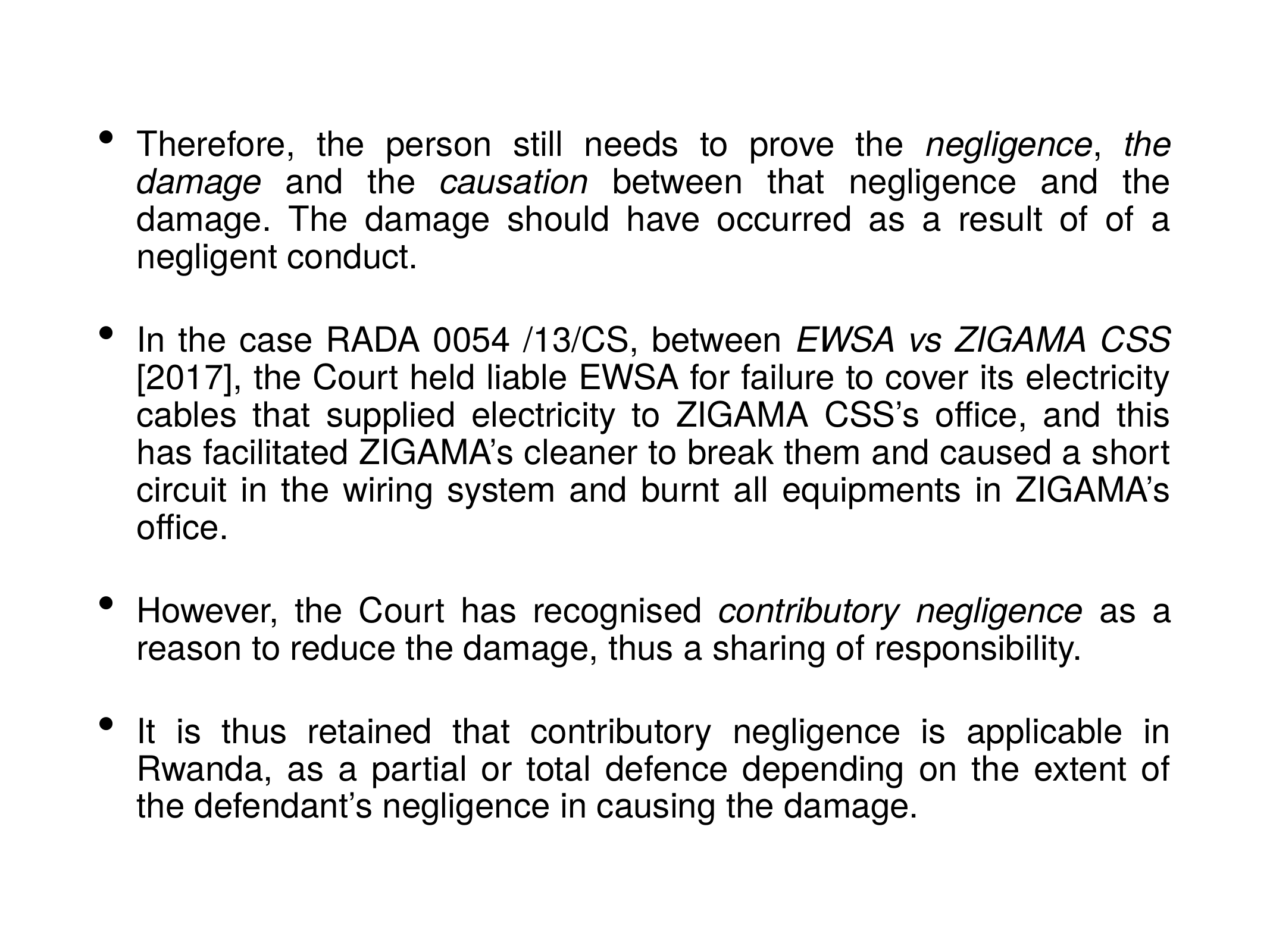

Therefore, the person still needs to prove the negligence, the damage and the causation between that negligence and the damage. The damage should have occurred as a result of of a negligent conduct.
In the case RADA 0054 /13/CS, between EWSA vs ZIGAMA CSS [2017], the Court held liable EWSA for failure to cover its electricity cables that supplied electricity to ZIGAMA CSS’s office, and this has facilitated ZIGAMA’s cleaner to break them and caused a short circuit in the wiring system and burnt all equipments in ZIGAMA’s office.
However, the Court has recognised contributory negligence as a reason to reduce the damage, thus a sharing of responsibility.
It is thus retained that contributory negligence is applicable in Rwanda, as a partial or total defence depending on the extent of the defendant’s negligence in causing the damage.